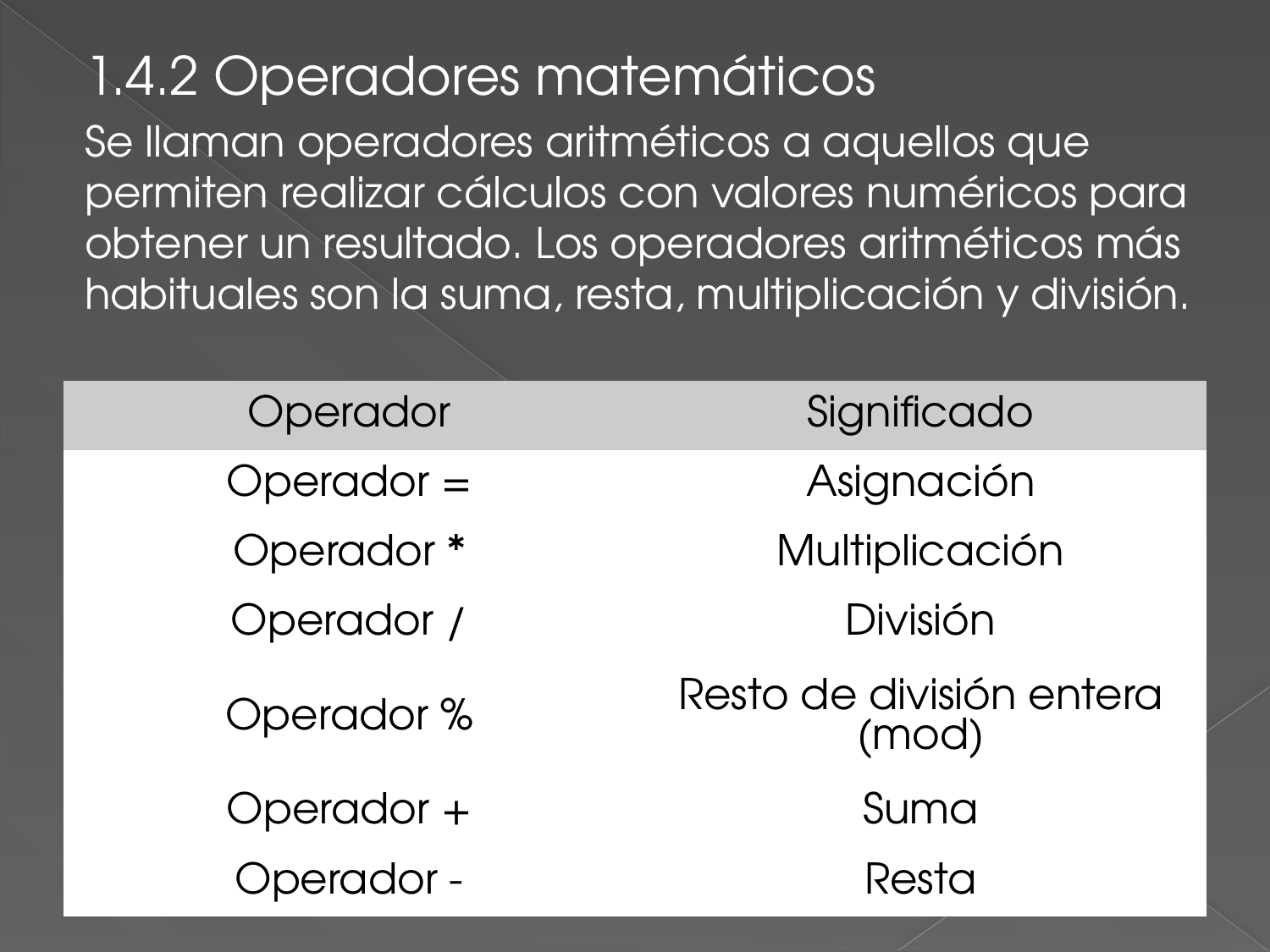

1.4.2 Operadores matemáticos
Se llaman operadores aritméticos a aquellos que permiten realizar cálculos con valores numéricos para obtener un resultado. Los operadores aritméticos más habituales son la suma, resta, multiplicación y división.

| Operador | Significado |
| --- | --- |
| Operador = | Asignación |
| Operador \* | Multiplicación |
| Operador / | División |
| Operador % | Resto de división entera (mod) |
| Operador + | Suma |
| Operador - | Resta |